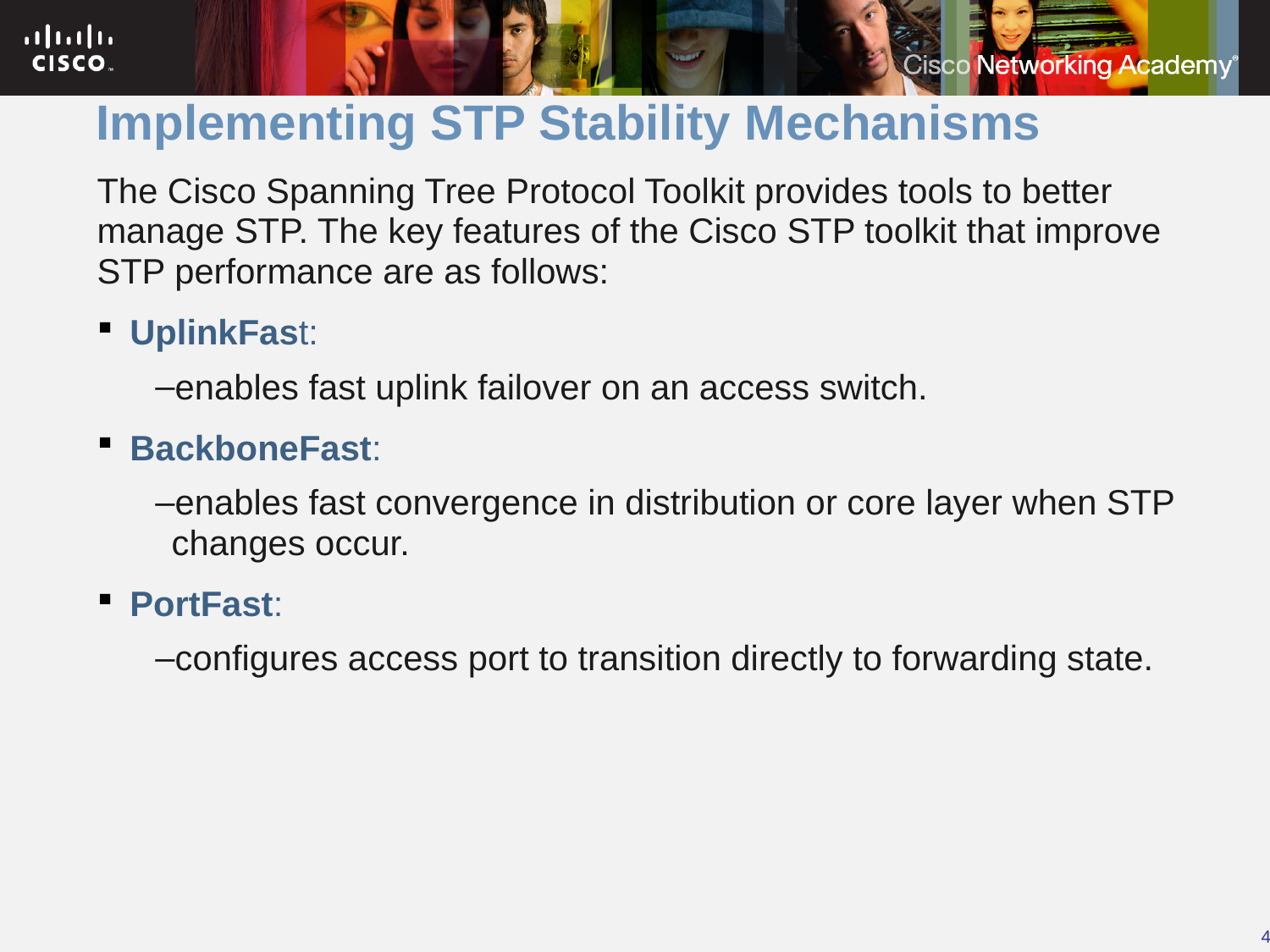

# Implementing STP Stability Mechanisms
The Cisco Spanning Tree Protocol Toolkit provides tools to better manage STP. The key features of the Cisco STP toolkit that improve STP performance are as follows:
UplinkFast:
enables fast uplink failover on an access switch.
BackboneFast:
enables fast convergence in distribution or core layer when STP changes occur.
PortFast:
configures access port to transition directly to forwarding state.